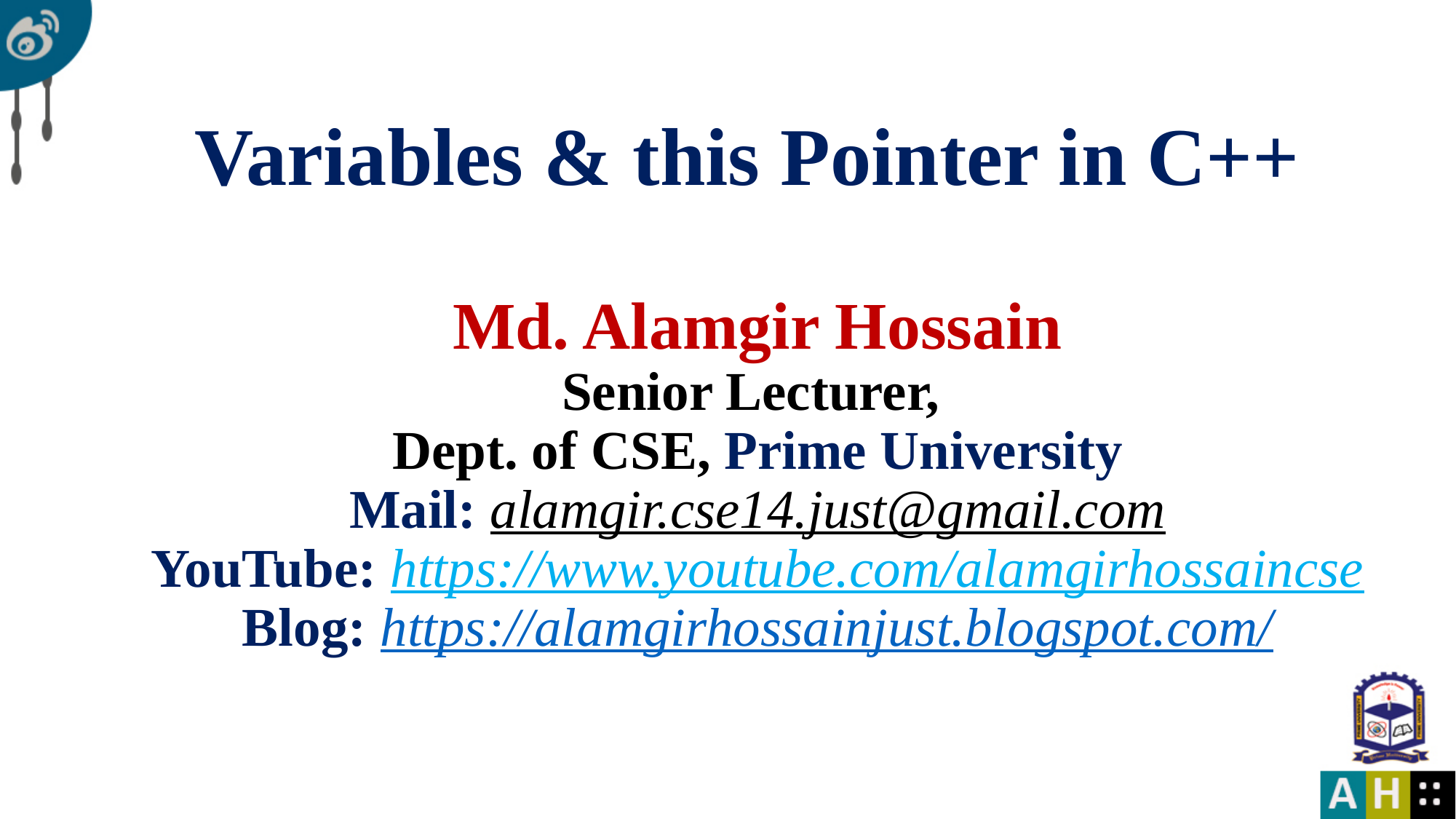

# Variables & this Pointer in C++ Md. Alamgir Hossain Senior Lecturer, Dept. of CSE, Prime University Mail: alamgir.cse14.just@gmail.com YouTube: https://www.youtube.com/alamgirhossaincse Blog: https://alamgirhossainjust.blogspot.com/